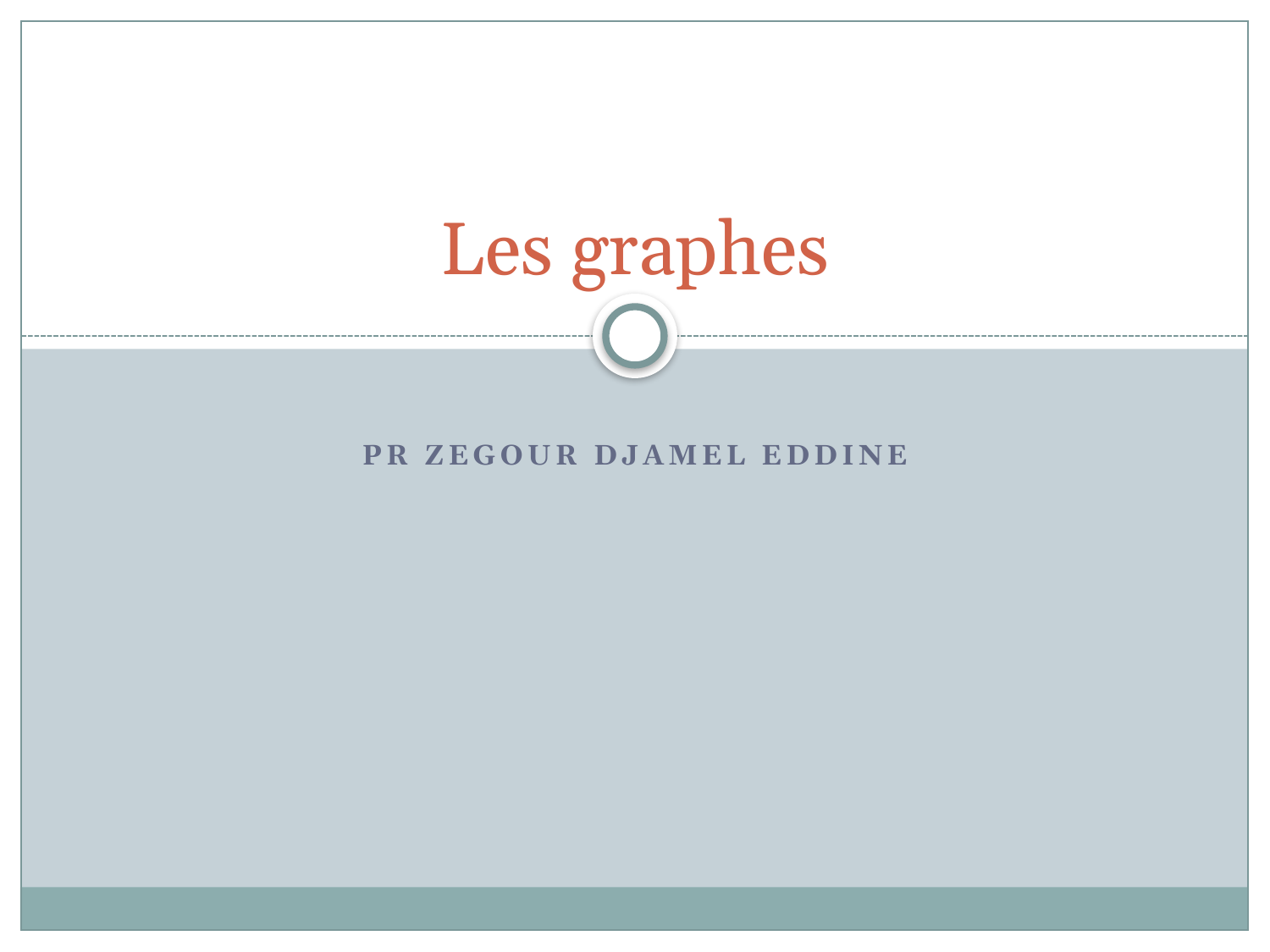

# Les graphes

Pr ZEGOUR Djamel Eddine